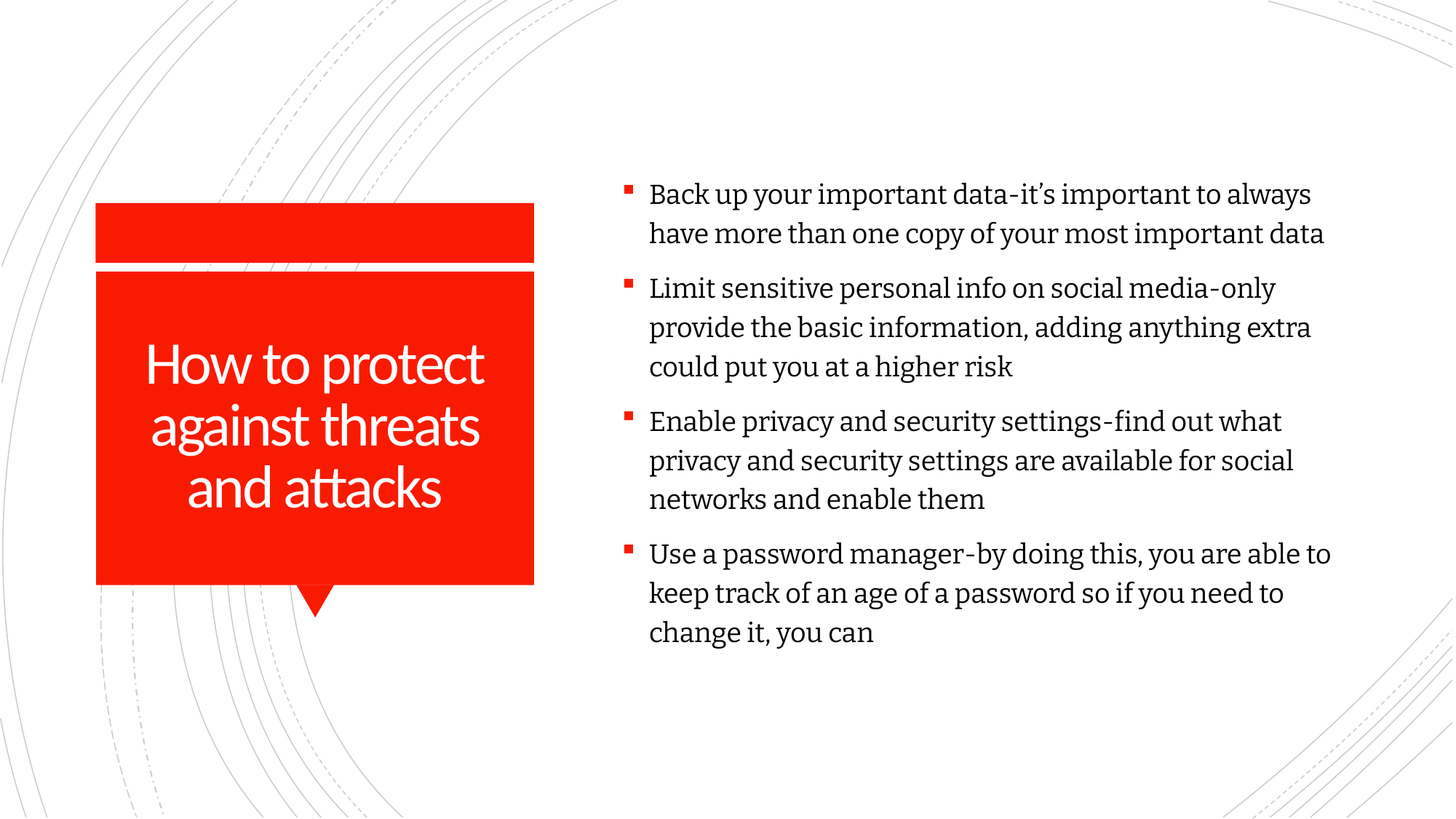

Back up your important data-it’s important to always have more than one copy of your most important data
Limit sensitive personal info on social media-only provide the basic information, adding anything extra could put you at a higher risk
Enable privacy and security settings-find out what privacy and security settings are available for social networks and enable them
Use a password manager-by doing this, you are able to keep track of an age of a password so if you need to change it, you can
# How to protect against threats and attacks